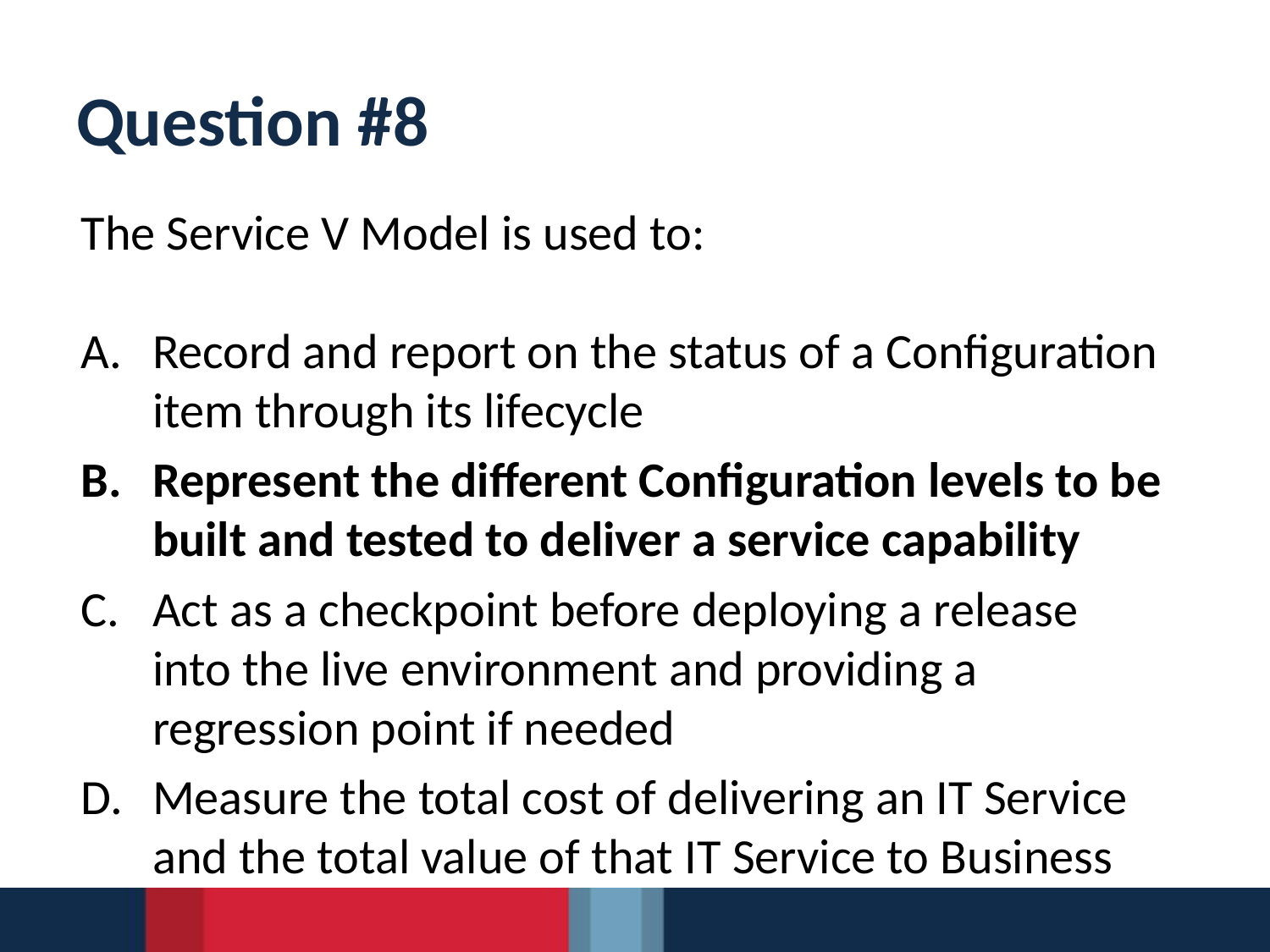

# Question #8
The Service V Model is used to:

Record and report on the status of a Configuration
item through its lifecycle
Represent the different Configuration levels to be
built and tested to deliver a service capability
Act as a checkpoint before deploying a release
into the live environment and providing a
regression point if needed
Measure the total cost of delivering an IT Service
and the total value of that IT Service to Business